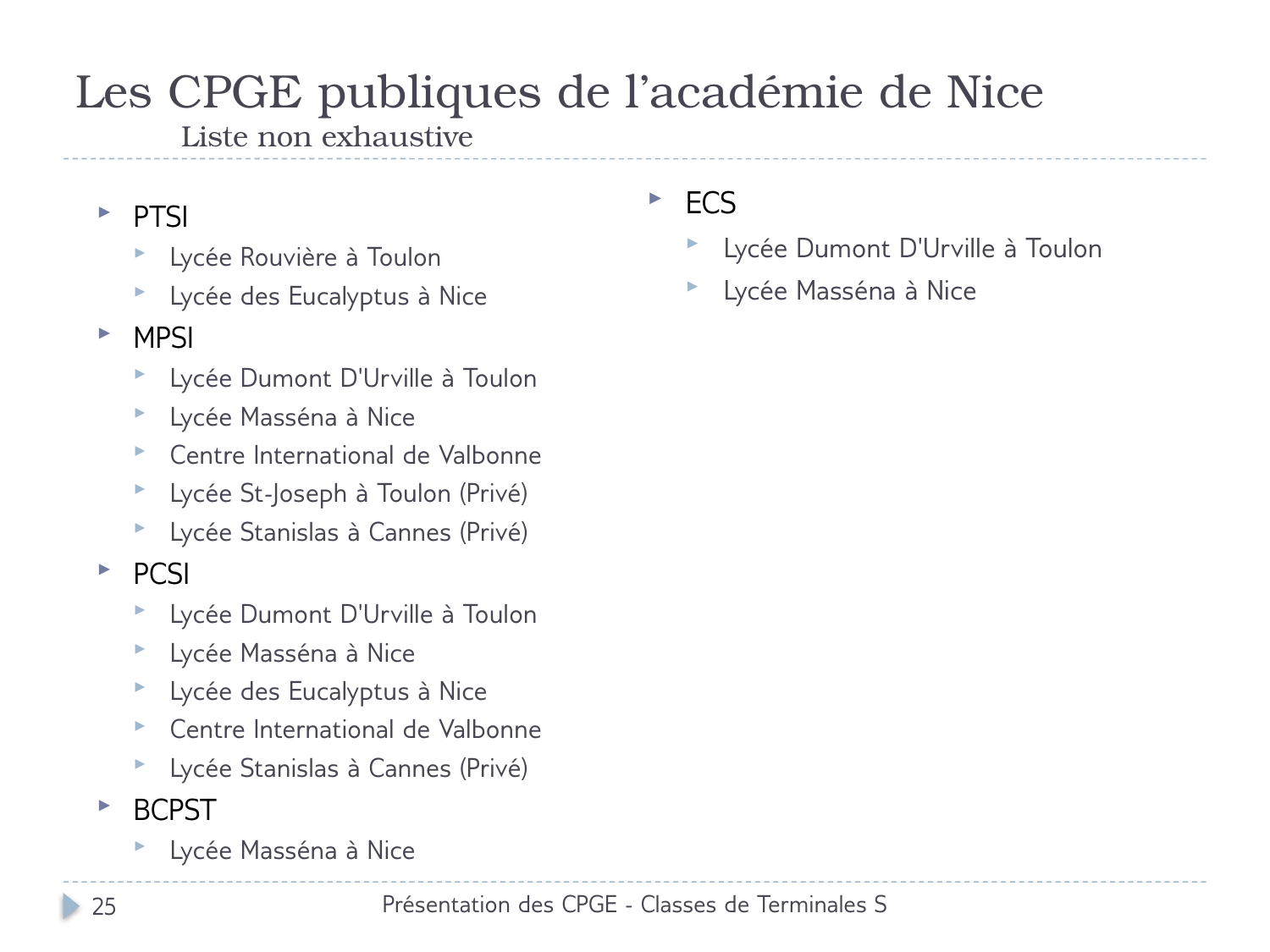

# Les CPGE publiques de l’académie de Nice Liste non exhaustive
ECS
Lycée Dumont D'Urville à Toulon
Lycée Masséna à Nice
PTSI
Lycée Rouvière à Toulon
Lycée des Eucalyptus à Nice
MPSI
Lycée Dumont D'Urville à Toulon
Lycée Masséna à Nice
Centre International de Valbonne
Lycée St-Joseph à Toulon (Privé)
Lycée Stanislas à Cannes (Privé)
PCSI
Lycée Dumont D'Urville à Toulon
Lycée Masséna à Nice
Lycée des Eucalyptus à Nice
Centre International de Valbonne
Lycée Stanislas à Cannes (Privé)
BCPST
Lycée Masséna à Nice
Présentation des CPGE - Classes de Terminales S
25